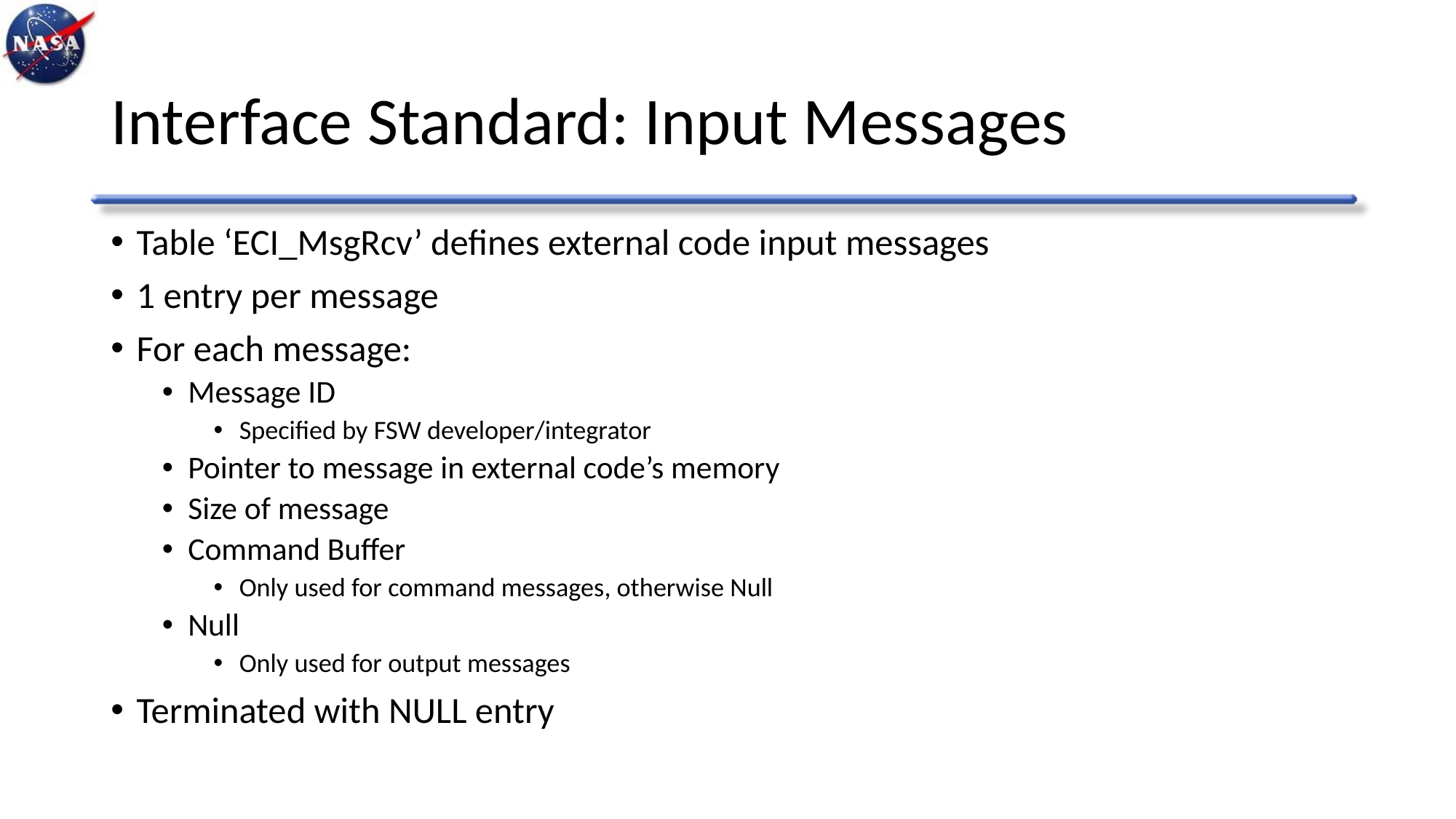

# Interface Standard: Input Messages
Table ‘ECI_MsgRcv’ defines external code input messages
1 entry per message
For each message:
Message ID
Specified by FSW developer/integrator
Pointer to message in external code’s memory
Size of message
Command Buffer
Only used for command messages, otherwise Null
Null
Only used for output messages
Terminated with NULL entry